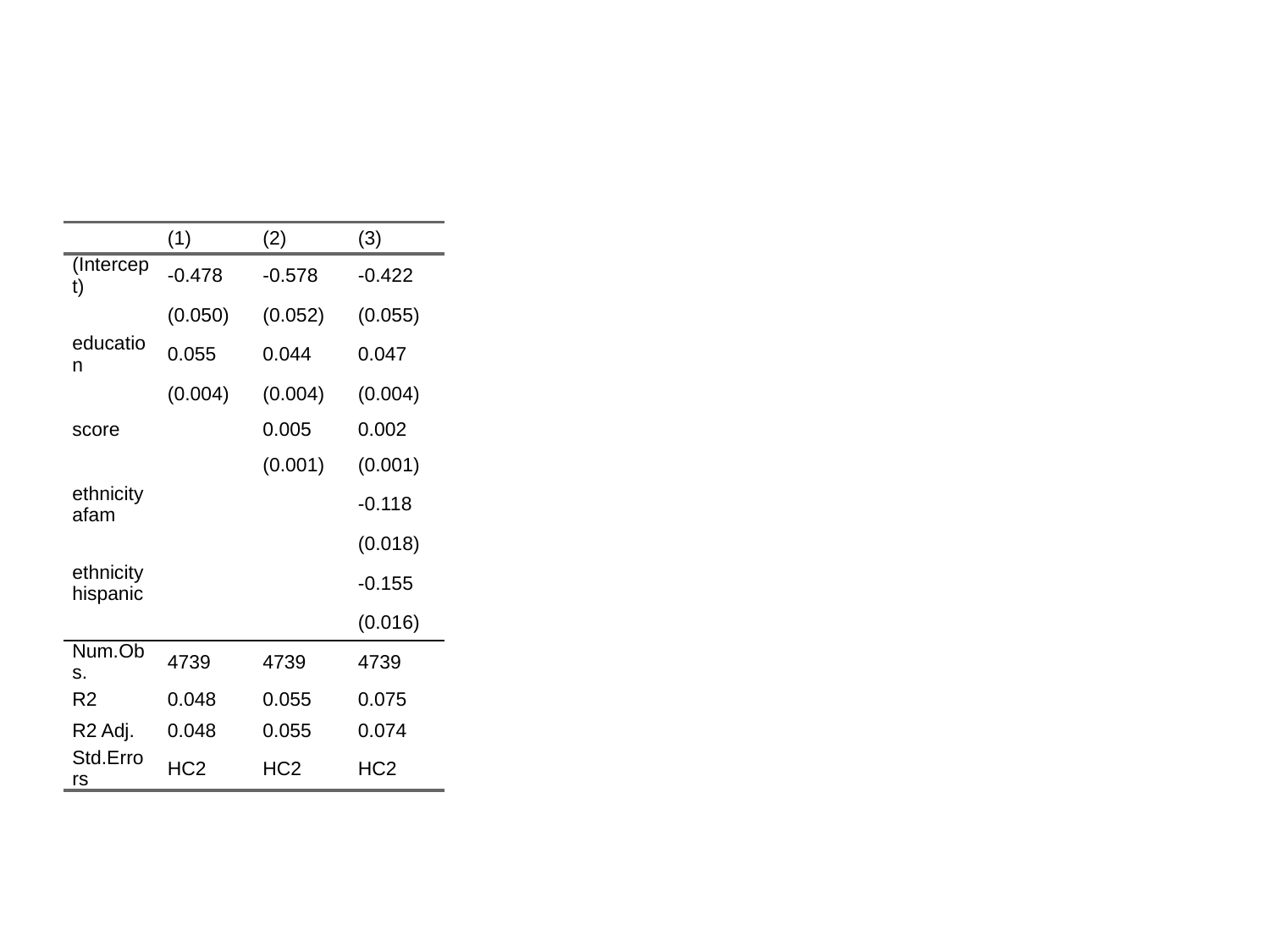

|  | (1) | (2) | (3) |
| --- | --- | --- | --- |
| (Intercept) | -0.478 | -0.578 | -0.422 |
|  | (0.050) | (0.052) | (0.055) |
| education | 0.055 | 0.044 | 0.047 |
|  | (0.004) | (0.004) | (0.004) |
| score |  | 0.005 | 0.002 |
|  |  | (0.001) | (0.001) |
| ethnicityafam |  |  | -0.118 |
|  |  |  | (0.018) |
| ethnicityhispanic |  |  | -0.155 |
|  |  |  | (0.016) |
| Num.Obs. | 4739 | 4739 | 4739 |
| R2 | 0.048 | 0.055 | 0.075 |
| R2 Adj. | 0.048 | 0.055 | 0.074 |
| Std.Errors | HC2 | HC2 | HC2 |